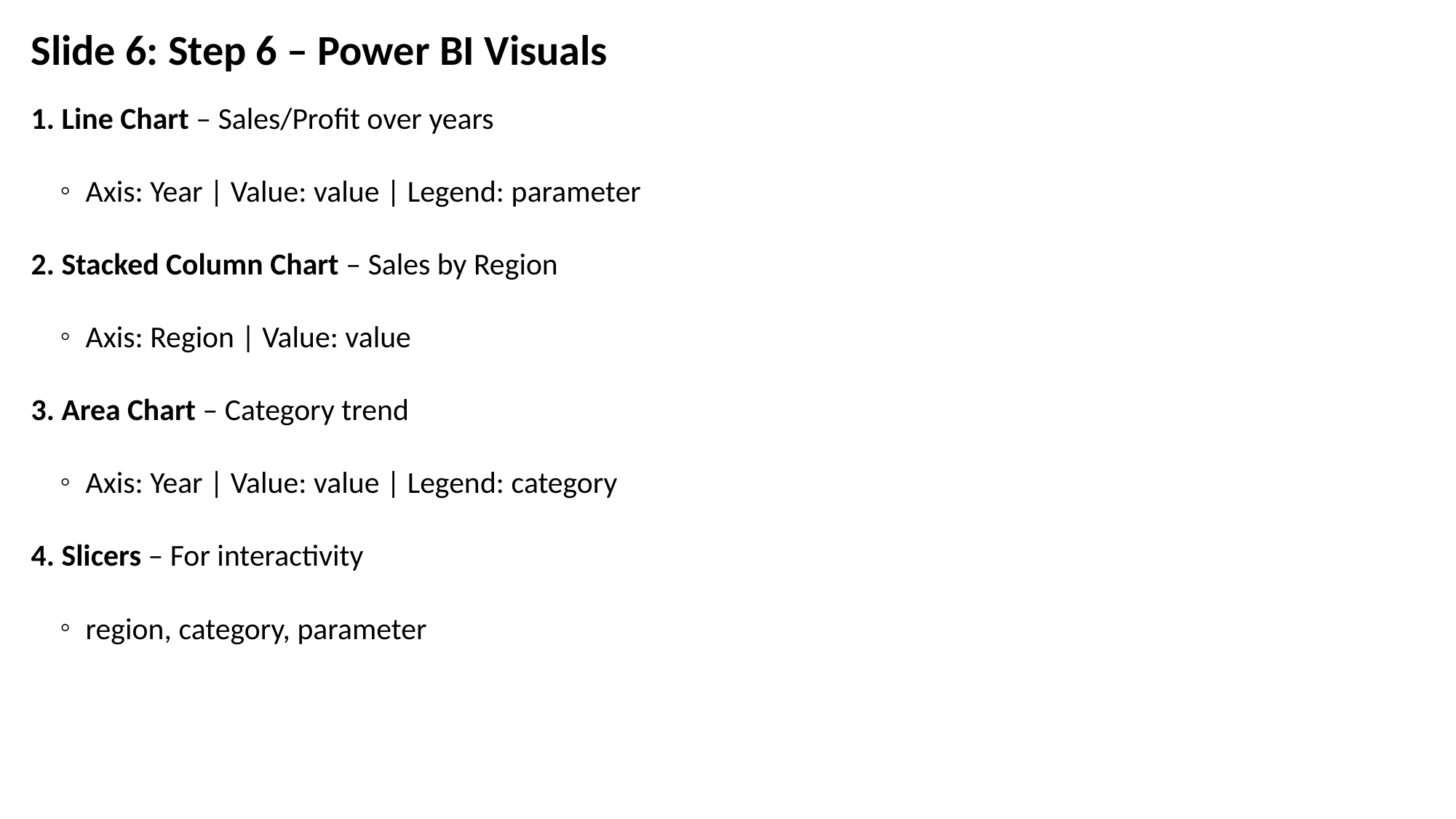

Slide 6: Step 6 – Power BI Visuals
 Line Chart – Sales/Profit over years

Axis: Year | Value: value | Legend: parameter

2. Stacked Column Chart – Sales by Region

Axis: Region | Value: value

3. Area Chart – Category trend

Axis: Year | Value: value | Legend: category

4. Slicers – For interactivity

region, category, parameter